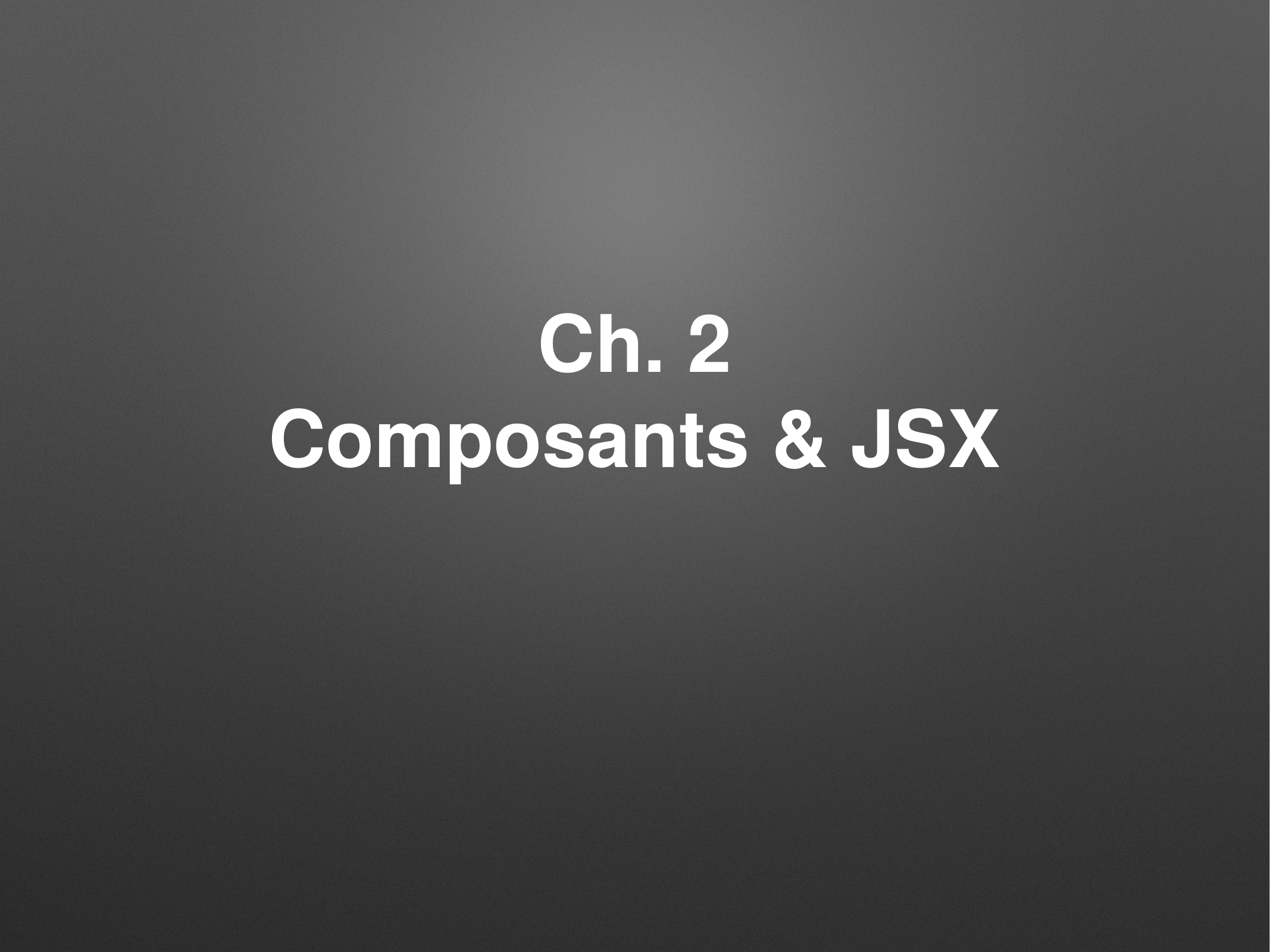

# Ch. 2
Composants & JSX

7